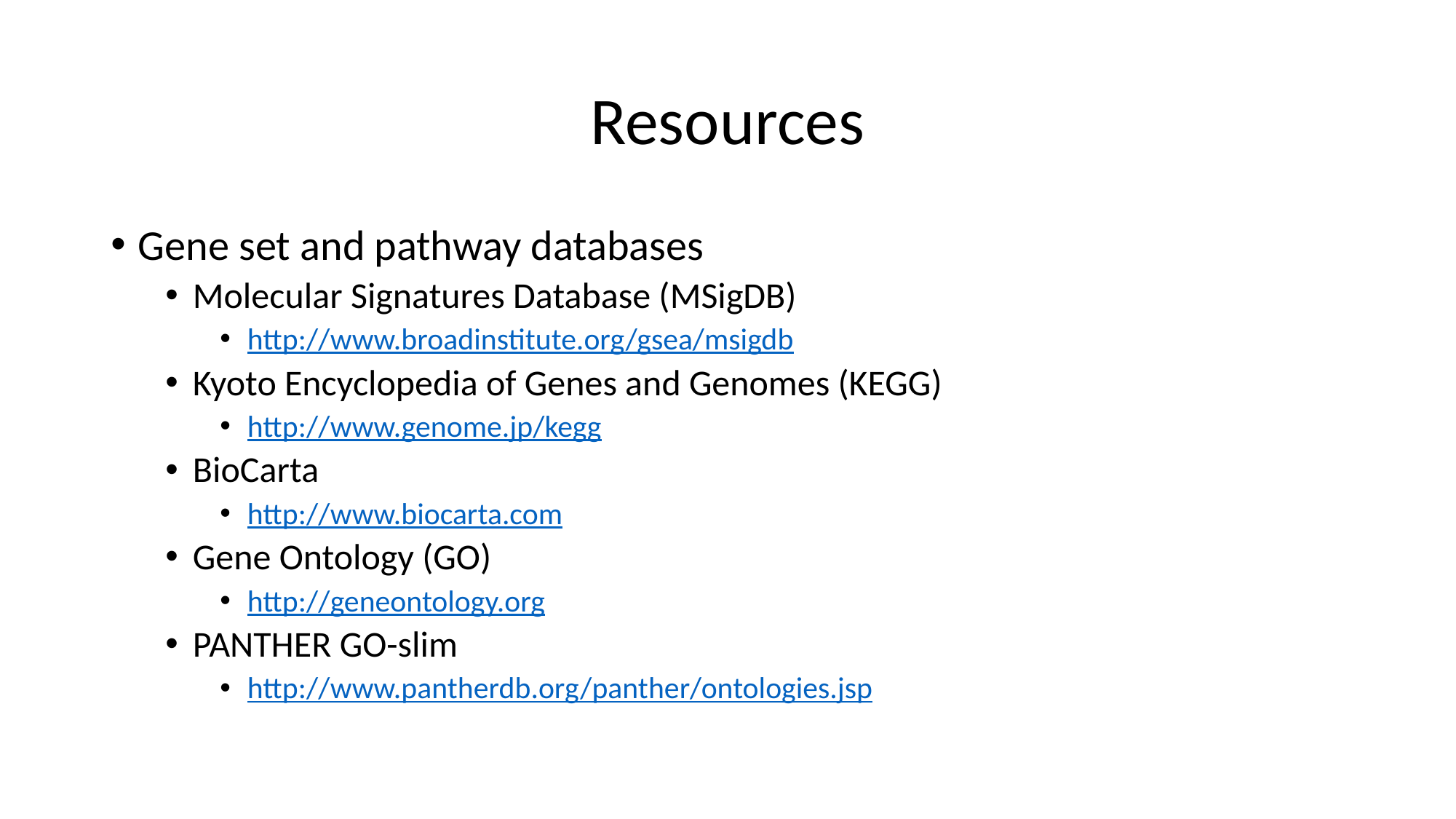

# Resources
Gene set and pathway databases
Molecular Signatures Database (MSigDB)
http://www.broadinstitute.org/gsea/msigdb
Kyoto Encyclopedia of Genes and Genomes (KEGG)
http://www.genome.jp/kegg
BioCarta
http://www.biocarta.com
Gene Ontology (GO)
http://geneontology.org
PANTHER GO-slim
http://www.pantherdb.org/panther/ontologies.jsp